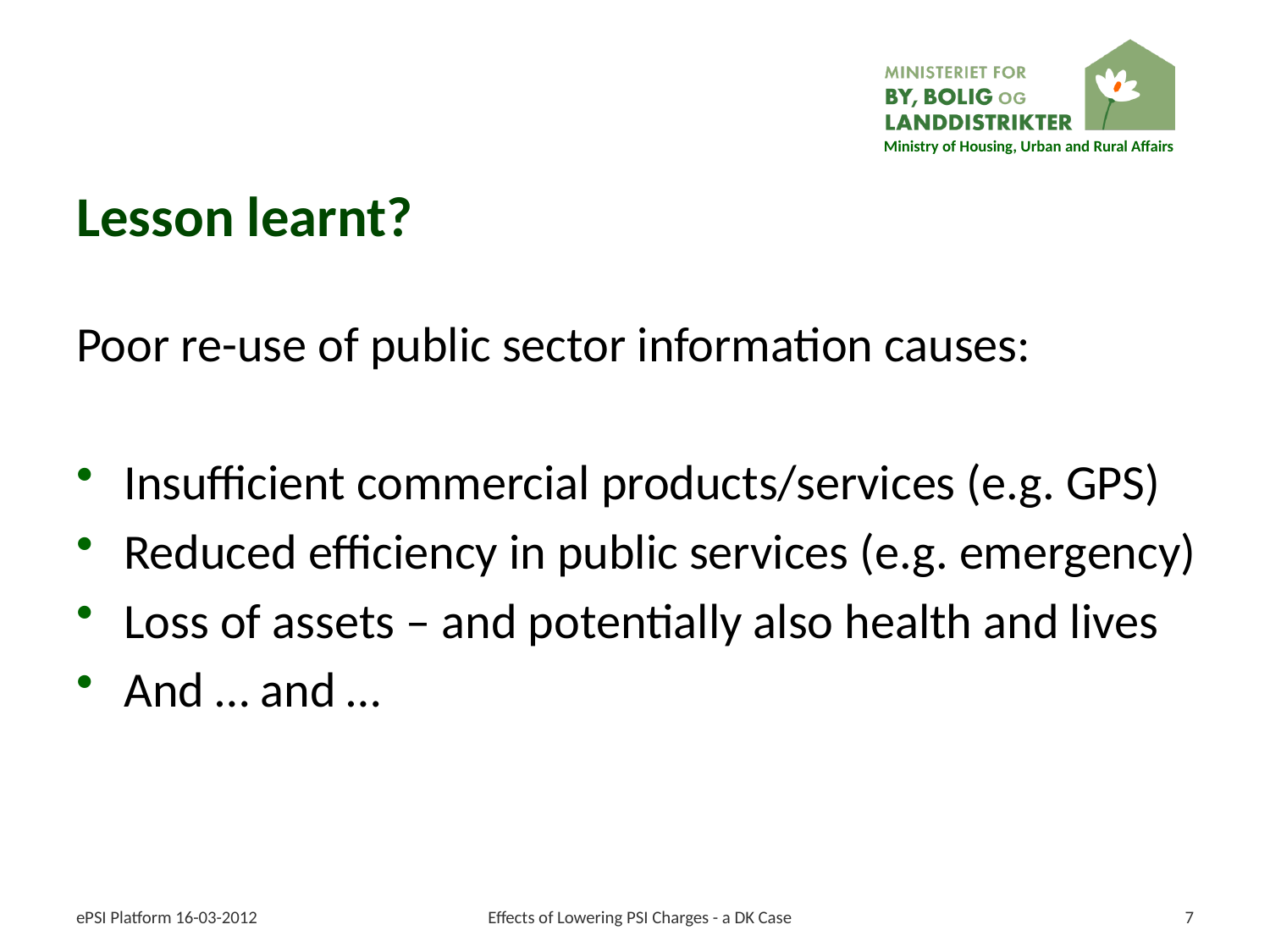

# Lesson learnt?
Poor re-use of public sector information causes:

Insufficient commercial products/services (e.g. GPS)
Reduced efficiency in public services (e.g. emergency)
Loss of assets – and potentially also health and lives
And … and …
ePSI Platform 16-03-2012
Effects of Lowering PSI Charges - a DK Case
7